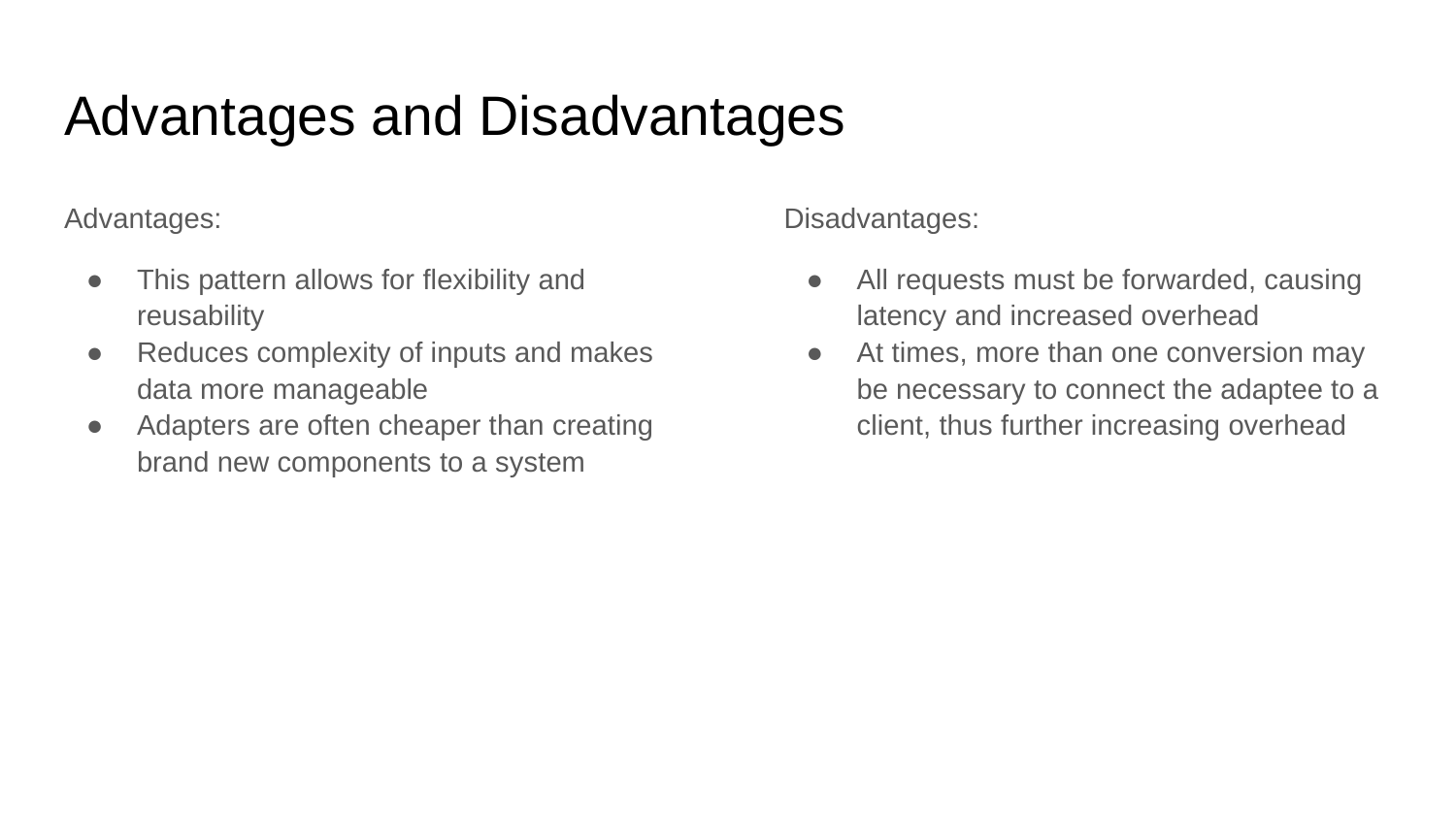

# Advantages and Disadvantages
Advantages:
This pattern allows for flexibility and reusability
Reduces complexity of inputs and makes data more manageable
Adapters are often cheaper than creating brand new components to a system
Disadvantages:
All requests must be forwarded, causing latency and increased overhead
At times, more than one conversion may be necessary to connect the adaptee to a client, thus further increasing overhead